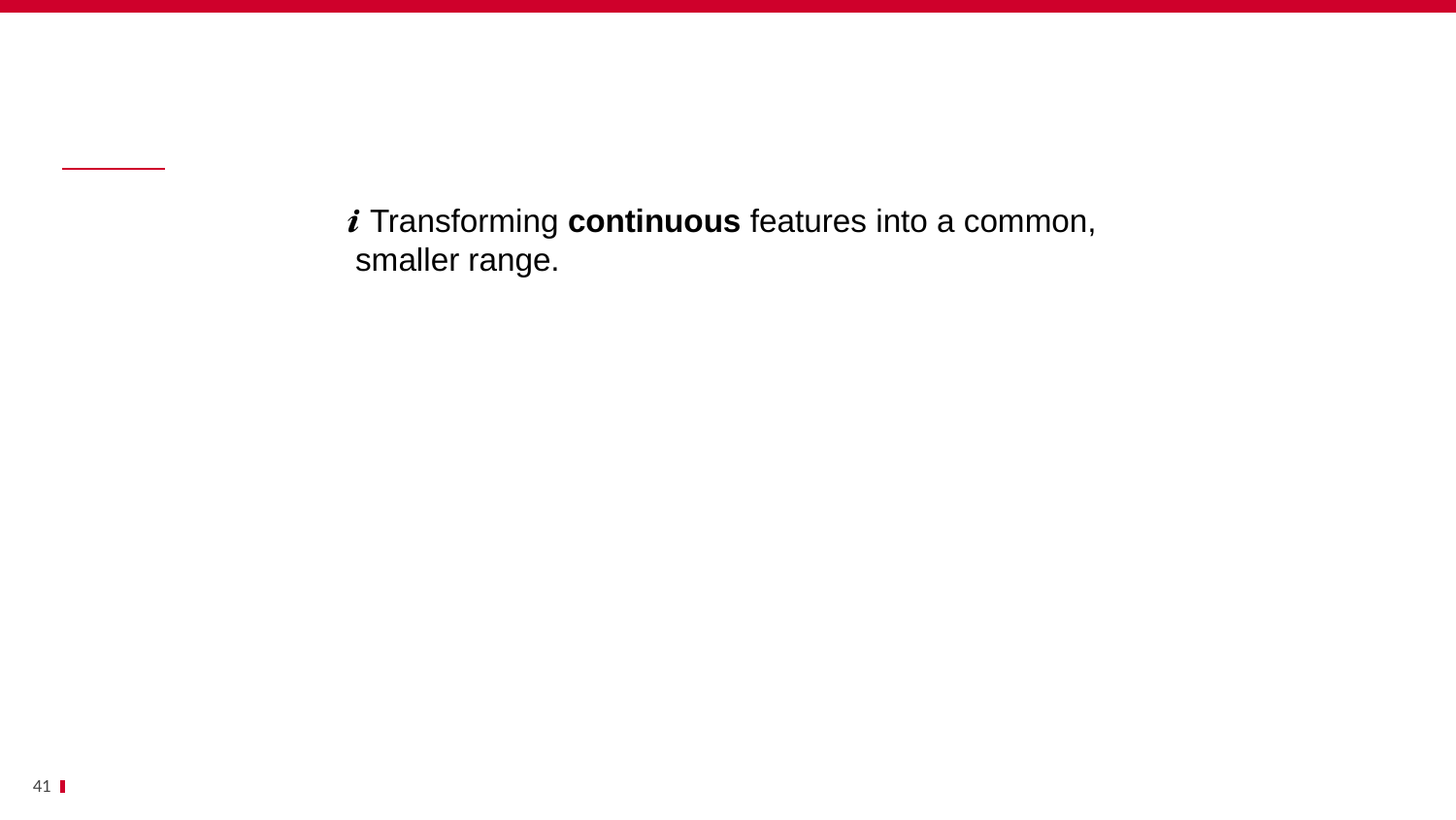

Bénéfices

		ℹ️ Transforming continuous features into a common,
		 smaller range.

41